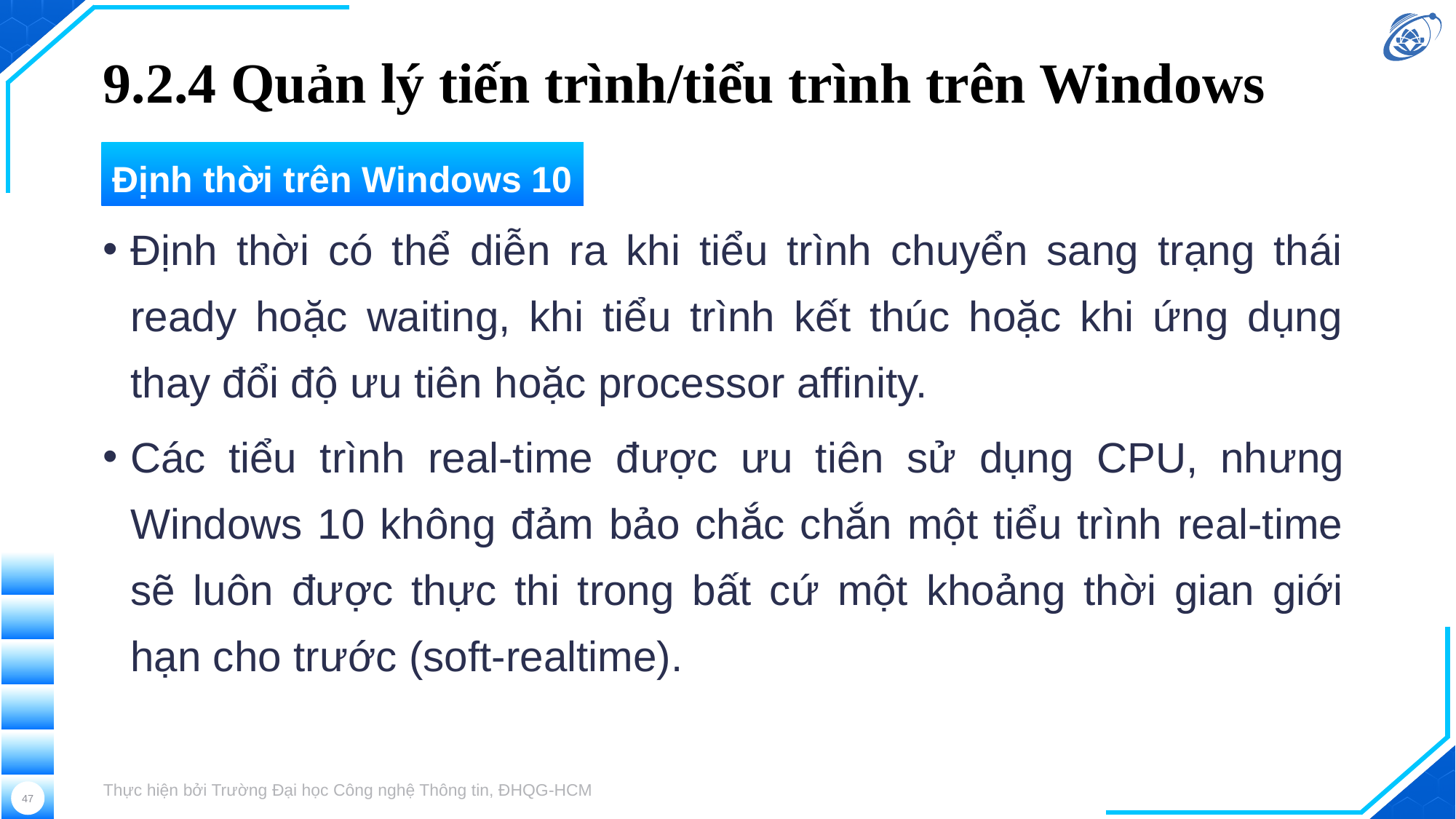

# 9.2.4 Quản lý tiến trình/tiểu trình trên Windows
Định thời trên Windows 10
Định thời có thể diễn ra khi tiểu trình chuyển sang trạng thái ready hoặc waiting, khi tiểu trình kết thúc hoặc khi ứng dụng thay đổi độ ưu tiên hoặc processor affinity.
Các tiểu trình real-time được ưu tiên sử dụng CPU, nhưng Windows 10 không đảm bảo chắc chắn một tiểu trình real-time sẽ luôn được thực thi trong bất cứ một khoảng thời gian giới hạn cho trước (soft-realtime).
Thực hiện bởi Trường Đại học Công nghệ Thông tin, ĐHQG-HCM
47